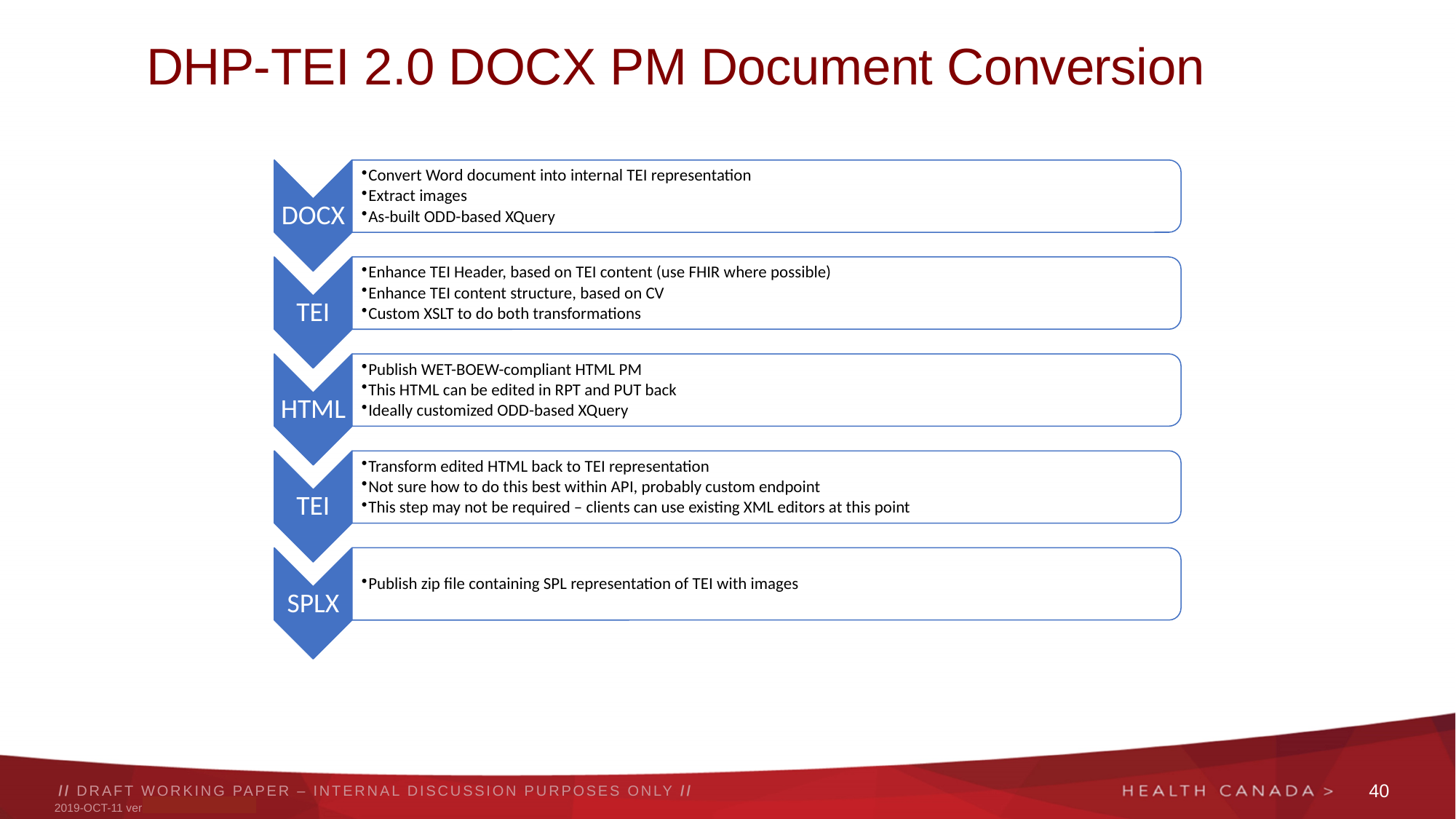

# DHP-TEI 2.0 DOCX PM Document Conversion
DOCX
Convert Word document into internal TEI representation
Extract images
As-built ODD-based XQuery
TEI
Enhance TEI Header, based on TEI content (use FHIR where possible)
Enhance TEI content structure, based on CV
Custom XSLT to do both transformations
HTML
Publish WET-BOEW-compliant HTML PM
This HTML can be edited in RPT and PUT back
Ideally customized ODD-based XQuery
TEI
Transform edited HTML back to TEI representation
Not sure how to do this best within API, probably custom endpoint
This step may not be required – clients can use existing XML editors at this point
SPLX
Publish zip file containing SPL representation of TEI with images